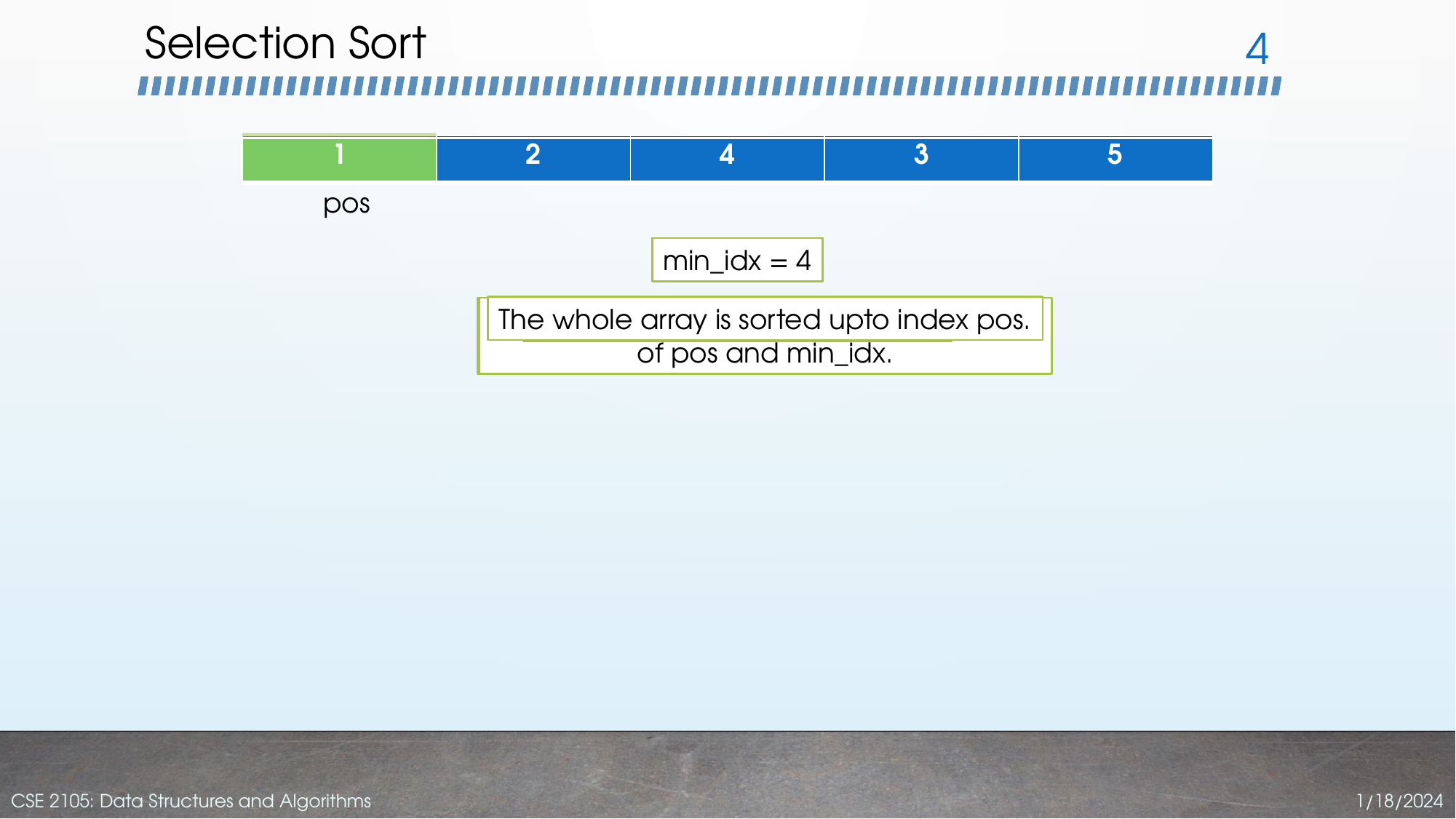

# Selection Sort
4

| 5 | 2 | 4 | 3 | 1 |
| --- | --- | --- | --- | --- |
| 1 | 2 | 4 | 3 | 5 |
| --- | --- | --- | --- | --- |
|  | 2 | 4 | 3 |  |
| --- | --- | --- | --- | --- |
| 1 | 2 | 4 | 3 | 5 |
| --- | --- | --- | --- | --- |
pos
min_idx = 1
min_idx = 4
min_idx = 0
The whole array is sorted upto index pos.
Shift the pos to one index right.
After finding the minimum swap the value
of pos and min_idx.
Find the minimum value and its index.
Initially, min_idx = pos
Traverse the unsorted array and update
min_idx accordingly.
First position of the unsorted array
pos = 0
1/18/2024
CSE 2105: Data Structures and Algorithms